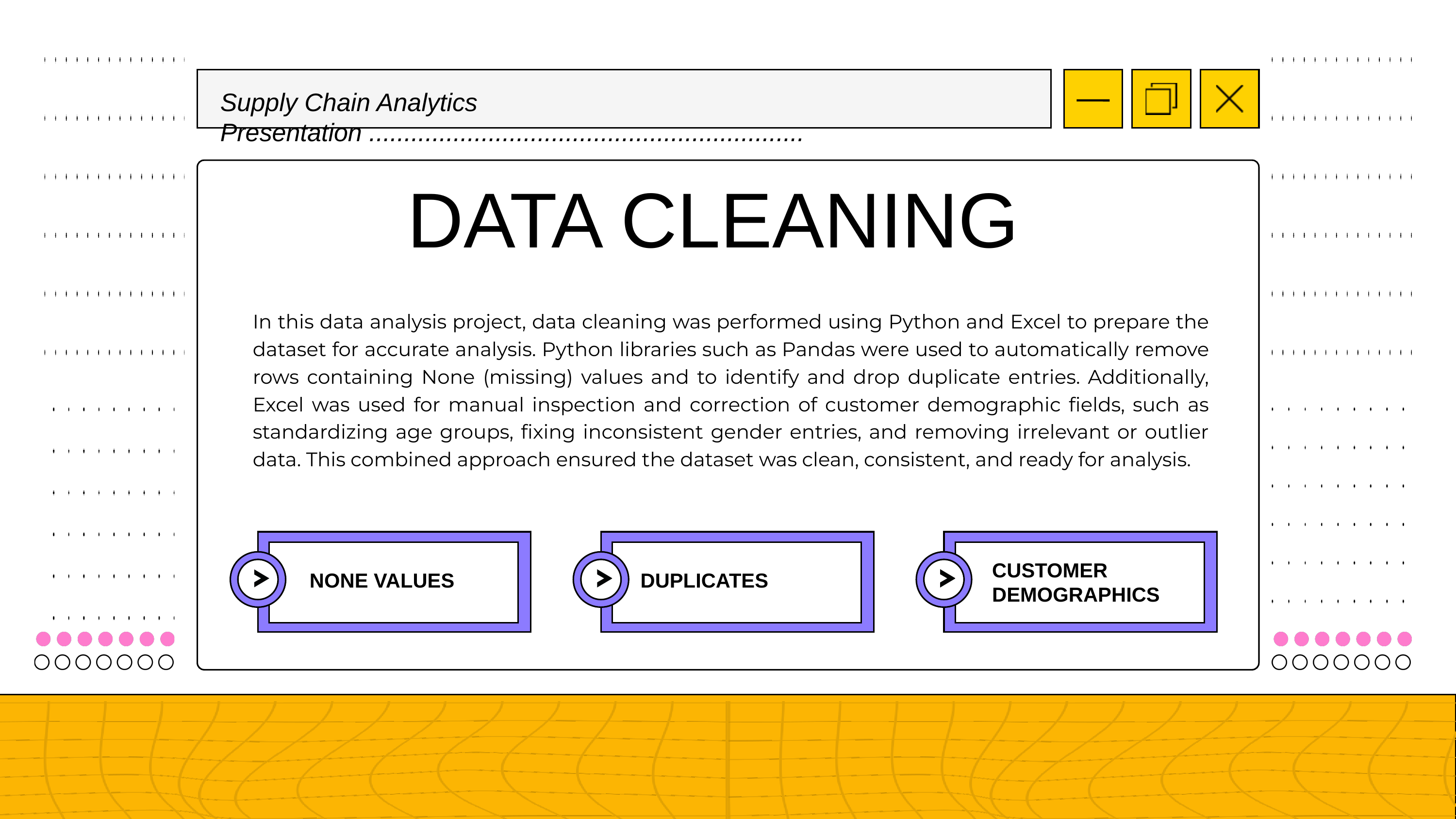

Supply Chain Analytics Presentation ..............................................................

DATA CLEANING
In this data analysis project, data cleaning was performed using Python and Excel to prepare the dataset for accurate analysis. Python libraries such as Pandas were used to automatically remove rows containing None (missing) values and to identify and drop duplicate entries. Additionally, Excel was used for manual inspection and correction of customer demographic fields, such as standardizing age groups, fixing inconsistent gender entries, and removing irrelevant or outlier data. This combined approach ensured the dataset was clean, consistent, and ready for analysis.

CUSTOMER DEMOGRAPHICS

NONE VALUES
DUPLICATES